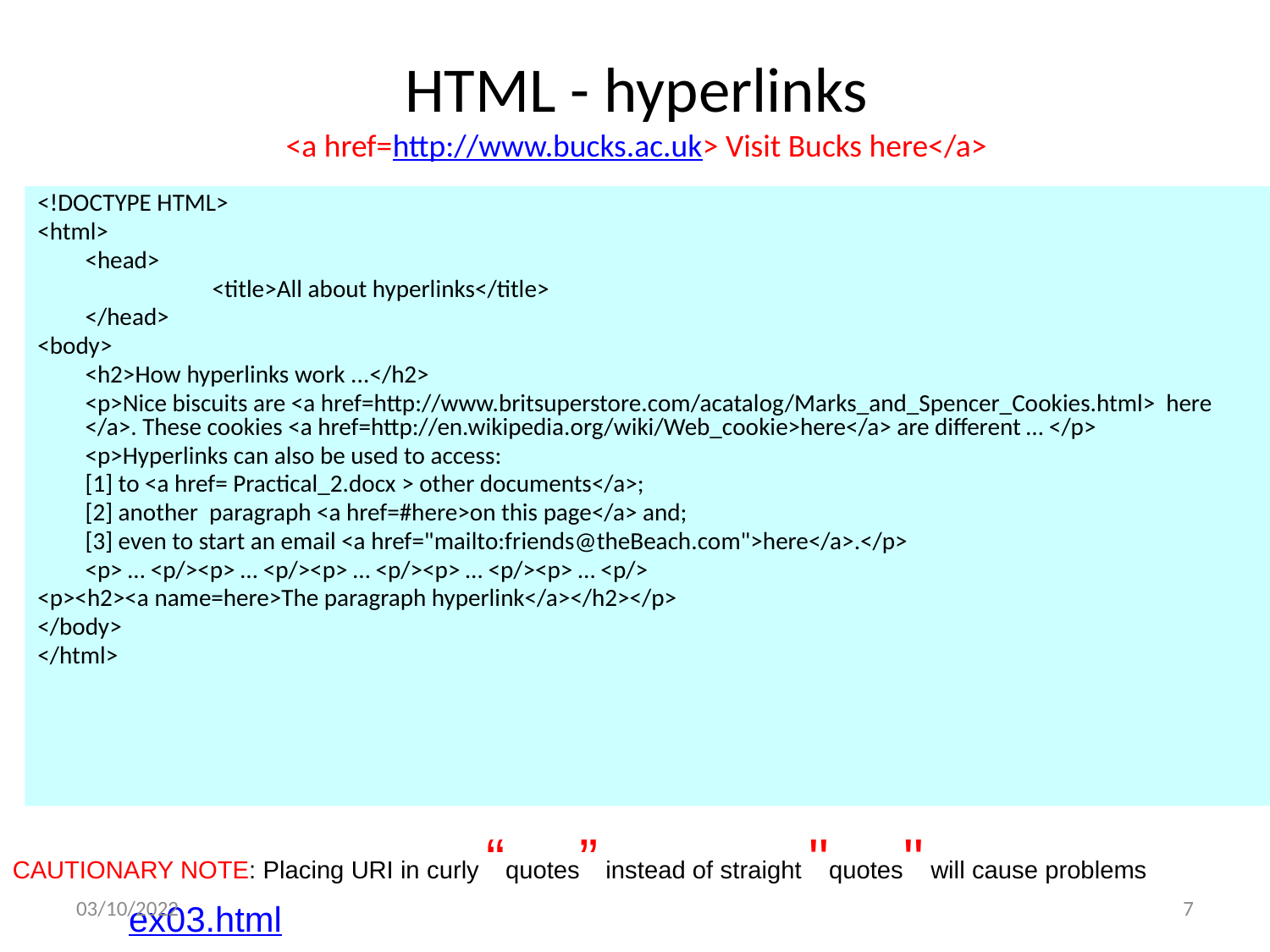

# HTML - hyperlinks <a href=http://www.bucks.ac.uk> Visit Bucks here</a>
<!DOCTYPE HTML>
<html>
	<head>
		<title>All about hyperlinks</title>
	</head>
<body>
	<h2>How hyperlinks work ...</h2>
	<p>Nice biscuits are <a href=http://www.britsuperstore.com/acatalog/Marks_and_Spencer_Cookies.html>  here </a>. These cookies <a href=http://en.wikipedia.org/wiki/Web_cookie>here</a> are different … </p>
	<p>Hyperlinks can also be used to access:
	[1] to <a href= Practical_2.docx > other documents</a>;
	[2] another  paragraph <a href=#here>on this page</a> and;
	[3] even to start an email <a href="mailto:friends@theBeach.com">here</a>.</p>
	<p> … <p/><p> … <p/><p> … <p/><p> … <p/><p> … <p/>
<p><h2><a name=here>The paragraph hyperlink</a></h2></p>
</body>
</html>
CAUTIONARY NOTE: Placing URI in curly “quotes” instead of straight "quotes" will cause problems
03/10/2022
7
ex03.html